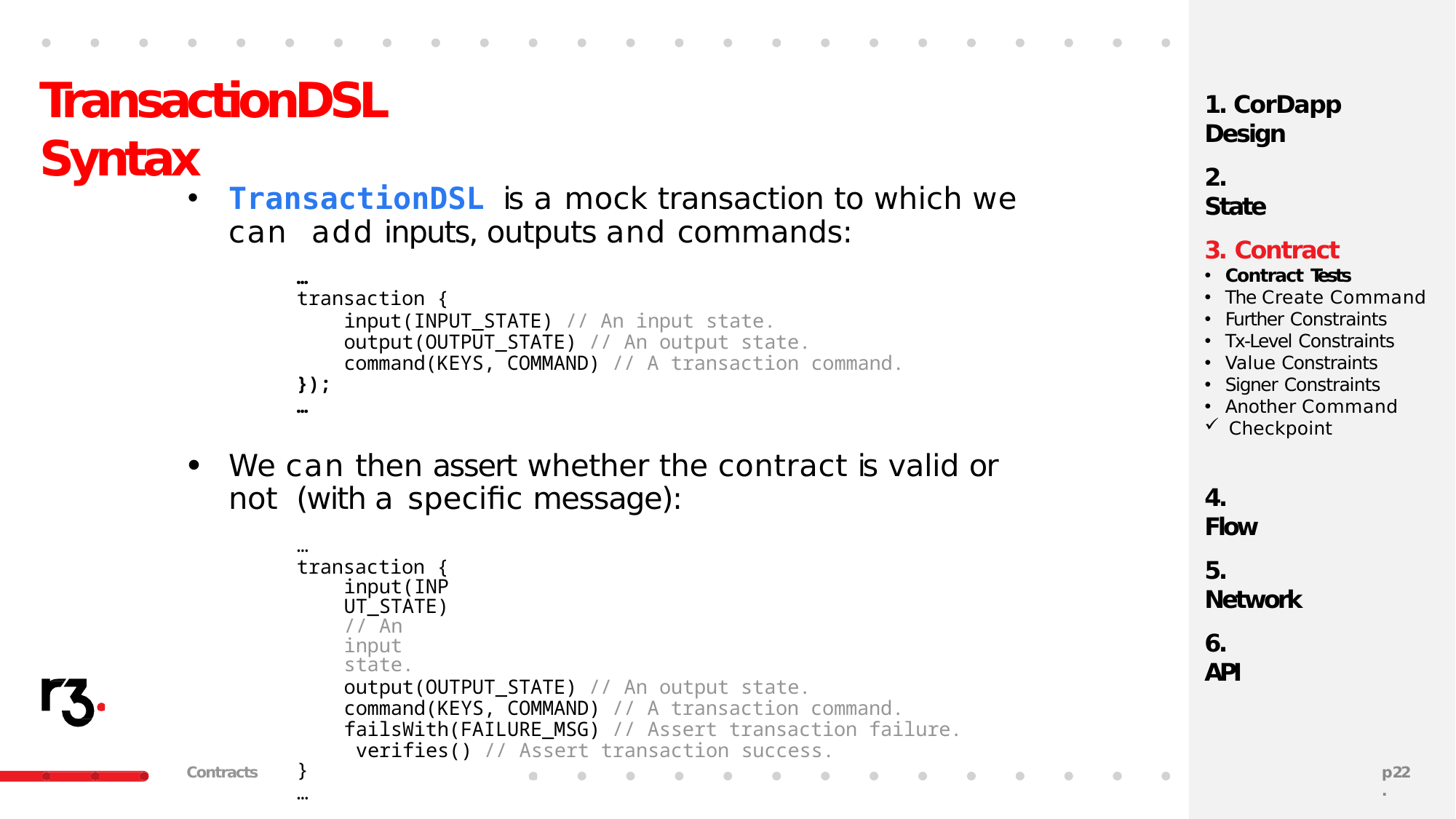

# TransactionDSL Syntax
1. CorDapp Design
2. State
TransactionDSL is a mock transaction to which we can  add inputs, outputs and commands:
…
transaction {
input(INPUT_STATE) // An input state.  output(OUTPUT_STATE) // An output state.  command(KEYS, COMMAND) // A transaction command.
});
…
3. Contract
Contract Tests
The Create Command
Further Constraints
Tx-Level Constraints
Value Constraints
Signer Constraints
Another Command
Checkpoint
We can then assert whether the contract is valid or not  (with a specific message):
…  transaction {
input(INPUT_STATE) // An input state.
output(OUTPUT_STATE) // An output state.  command(KEYS, COMMAND) // A transaction command.  failsWith(FAILURE_MSG) // Assert transaction failure.  verifies() // Assert transaction success.
}
…
4. Flow
5. Network
6. API
Contracts
p22.